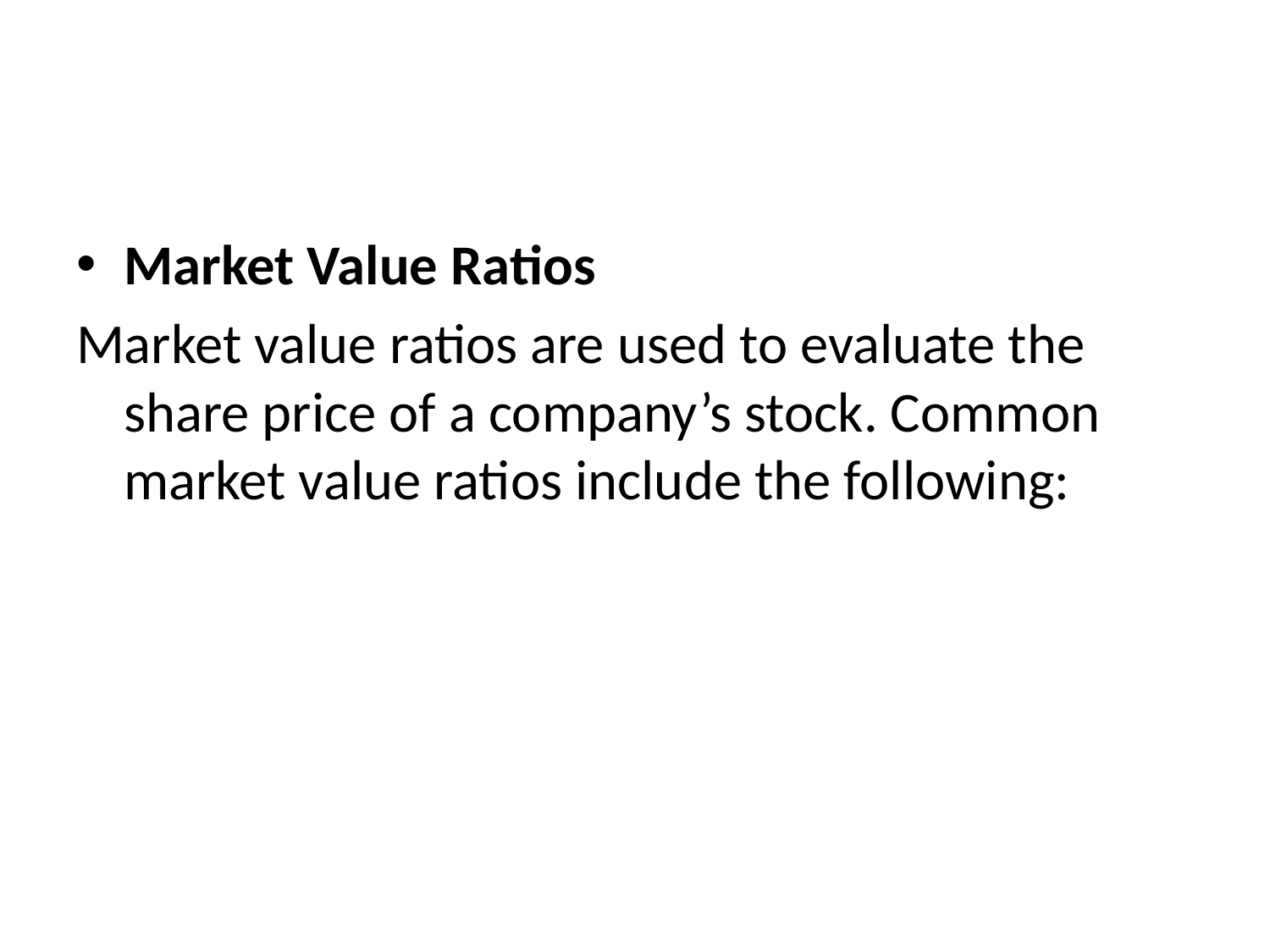

#
Market Value Ratios
Market value ratios are used to evaluate the share price of a company’s stock. Common market value ratios include the following: